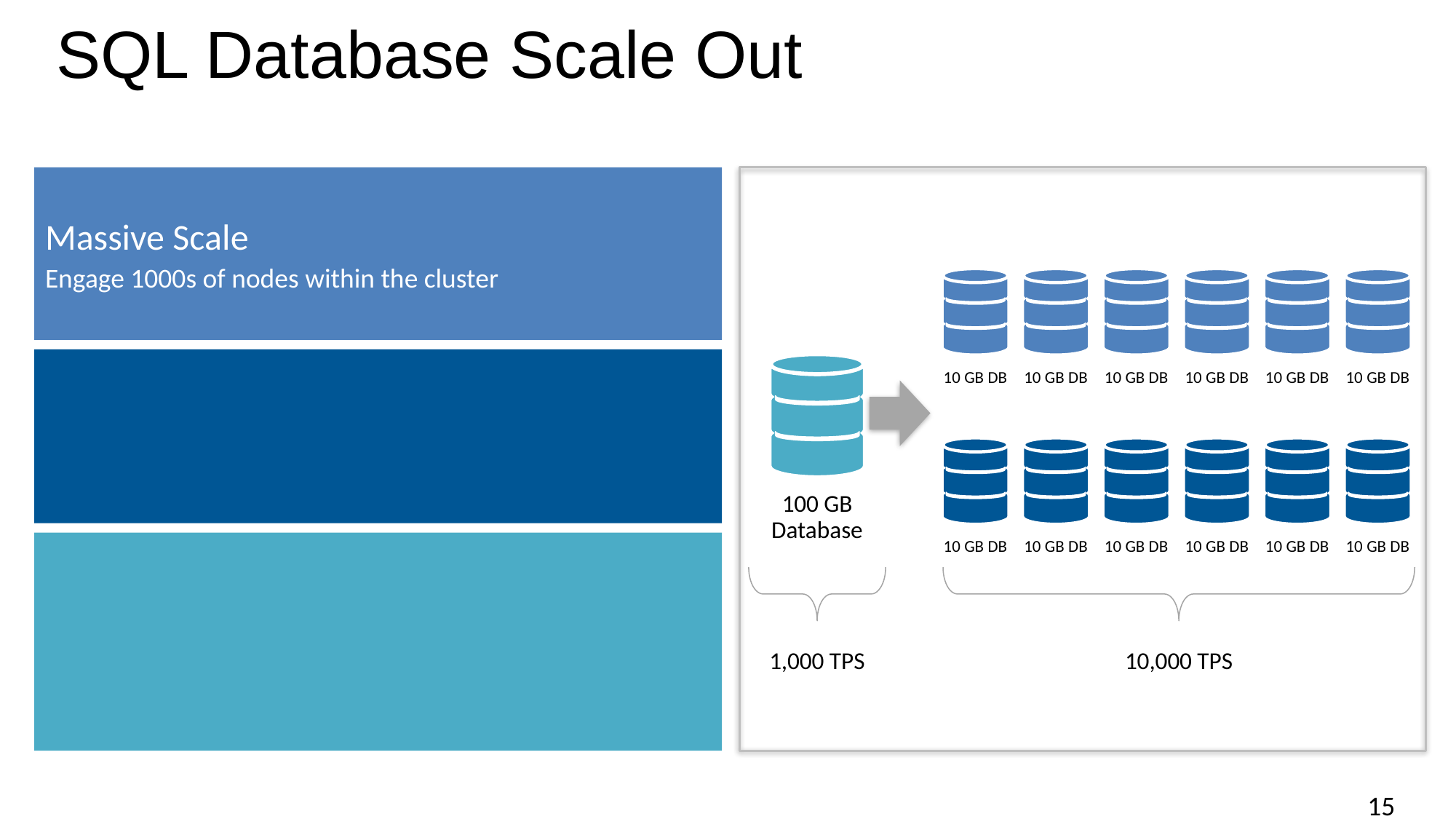

# SQL Database Scale Out

Massive Scale
Engage 1000s of nodes within the cluster

10 GB DB

10 GB DB

10 GB DB

10 GB DB

10 GB DB

10 GB DB
Simplified Development and Administration
Robust programming & connectivity model for creating dynamic applications

10 GB DB

10 GB DB

10 GB DB

10 GB DB

10 GB DB

10 GB DB
100 GB Database

Simplified Multi-tenant Database Tiers
Multi-tenancy provides great efficiencies by increasing density of tenants per database
Applications don’t have to make a static decision about tenant placement
1,000 TPS
10,000 TPS
15